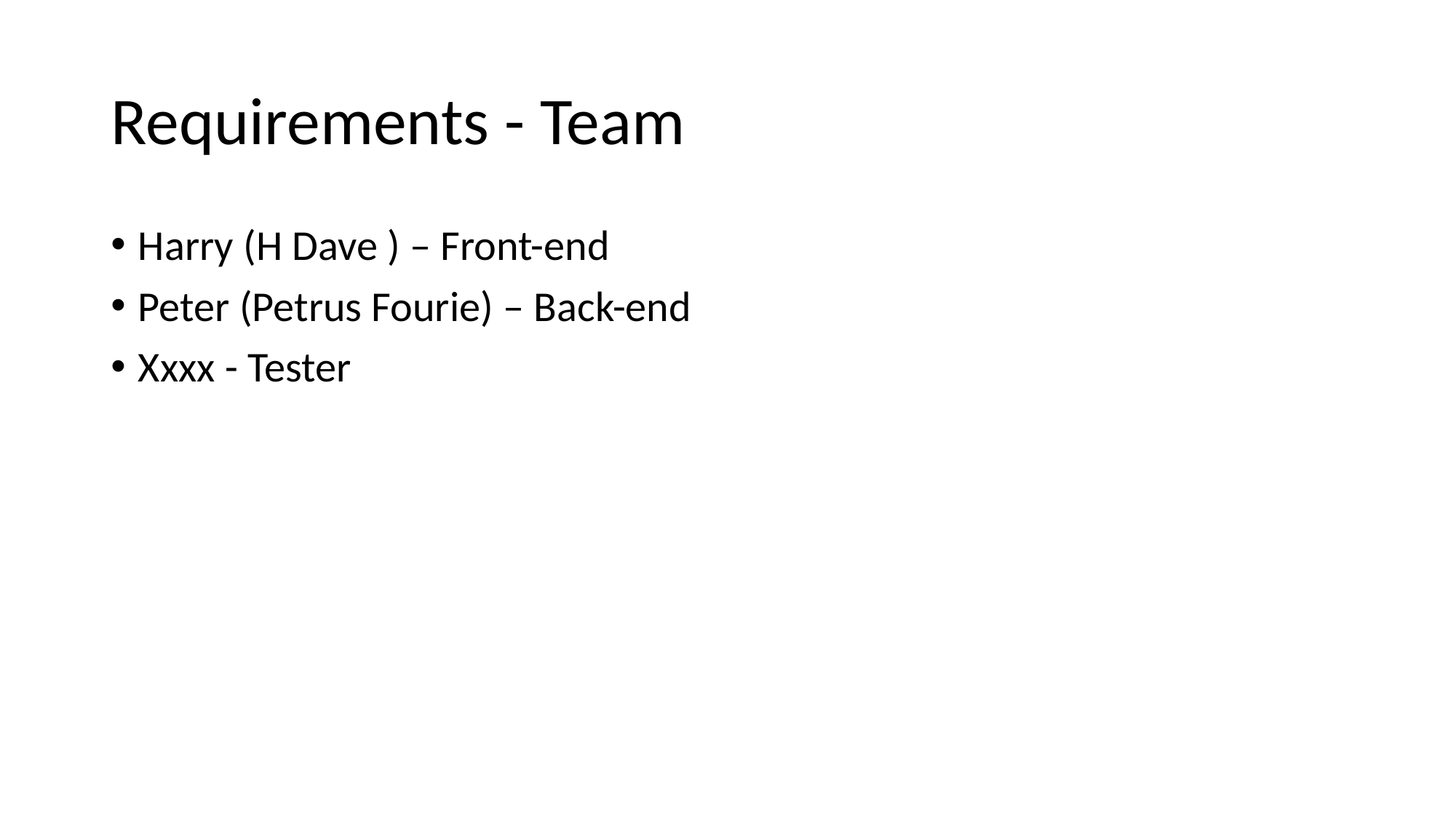

# Requirements - Team
Harry (H Dave ) – Front-end
Peter (Petrus Fourie) – Back-end
Xxxx - Tester